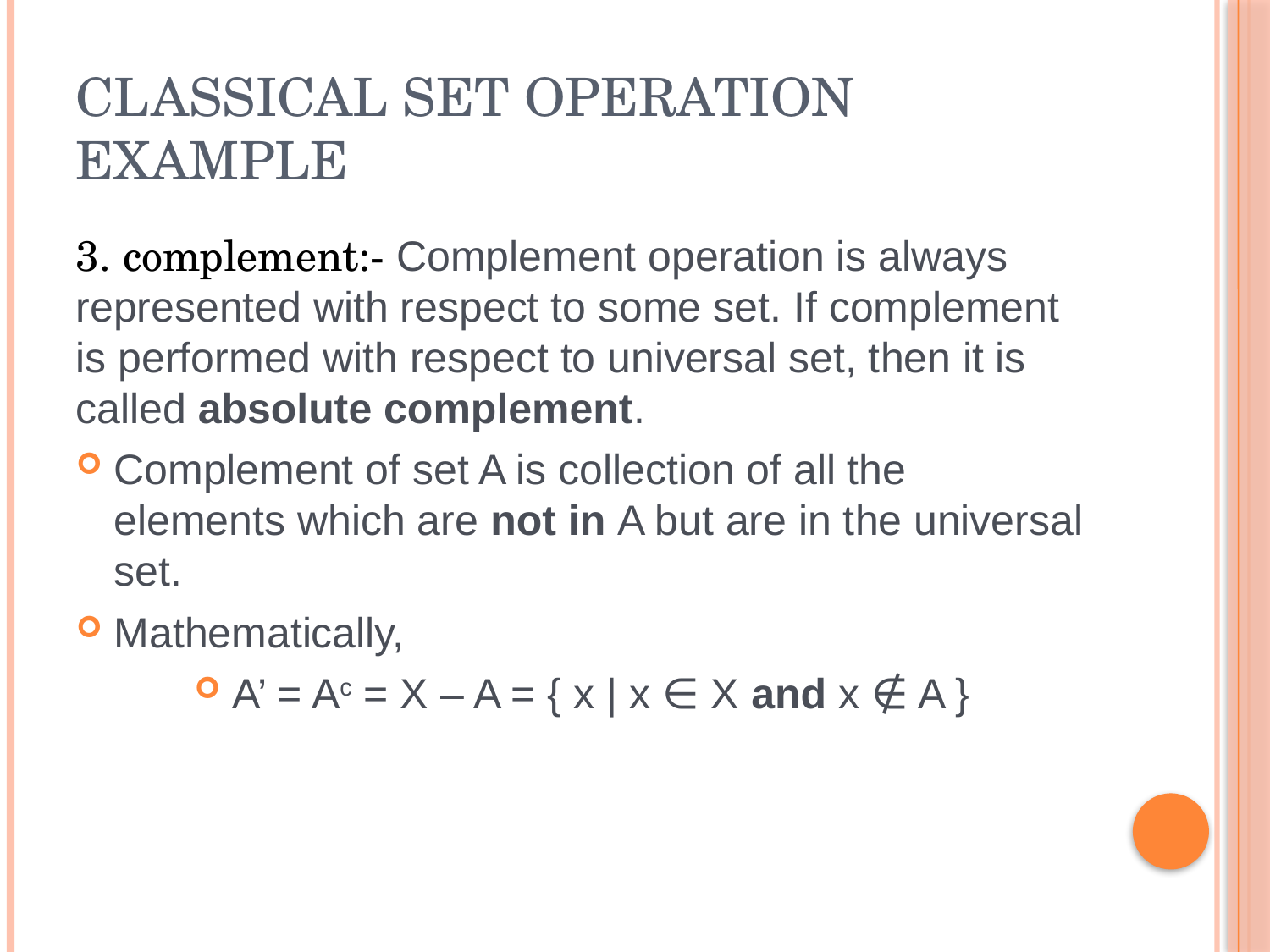

# Classical set operation example
3. complement:- Complement operation is always represented with respect to some set. If complement is performed with respect to universal set, then it is called absolute complement.
Complement of set A is collection of all the elements which are not in A but are in the universal set.
Mathematically,
A’ = Ac = X – A = { x | x ∈ X and x ∉ A }